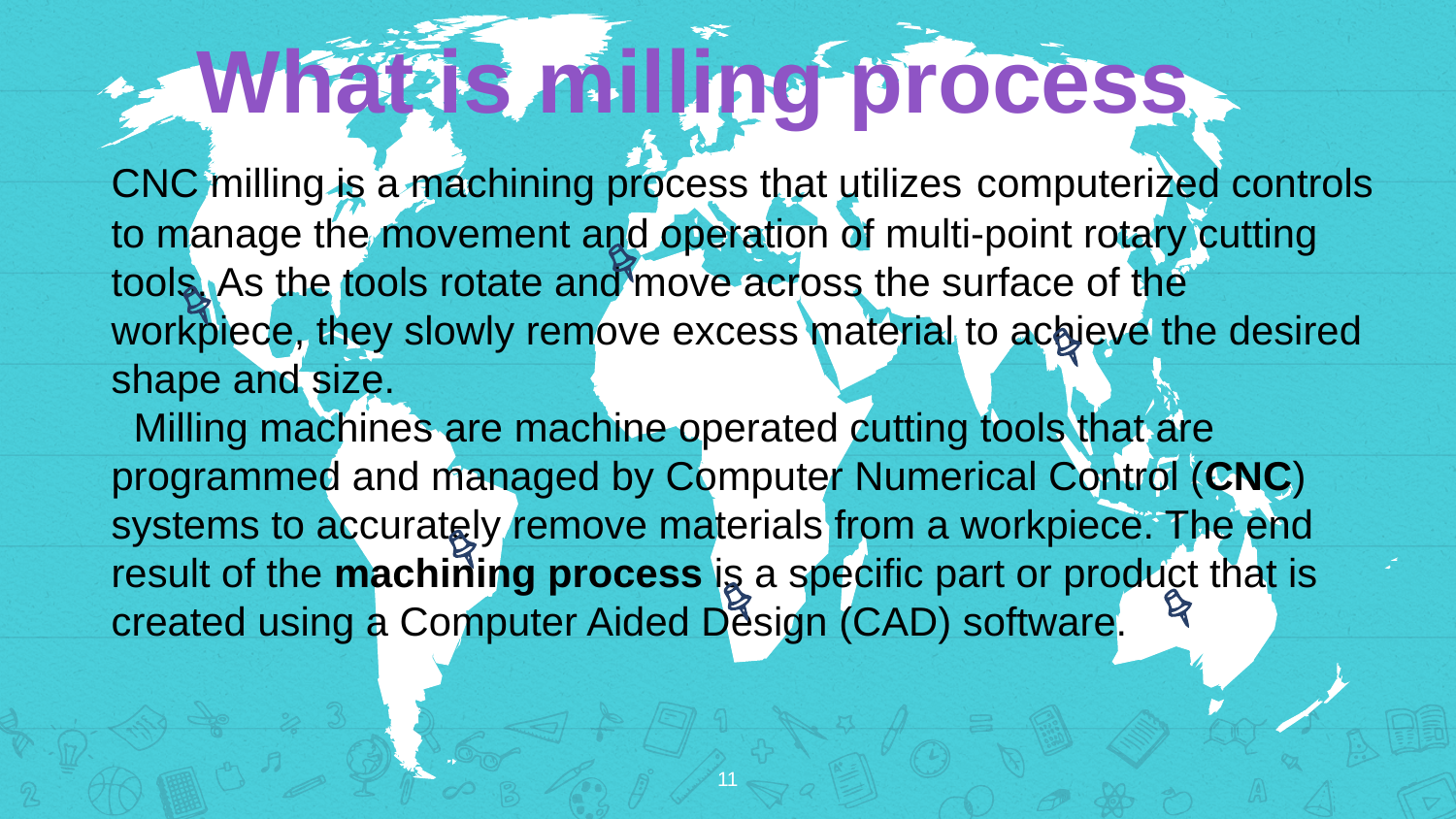

CNC milling is a machining process that utilizes computerized controls to manage the movement and operation of multi-point rotary cutting tools. As the tools rotate and move across the surface of the workpiece, they slowly remove excess material to achieve the desired shape and size.
  Milling machines are machine operated cutting tools that are programmed and managed by Computer Numerical Control (CNC) systems to accurately remove materials from a workpiece. The end result of the machining process is a specific part or product that is created using a Computer Aided Design (CAD) software.
# What is milling process

11